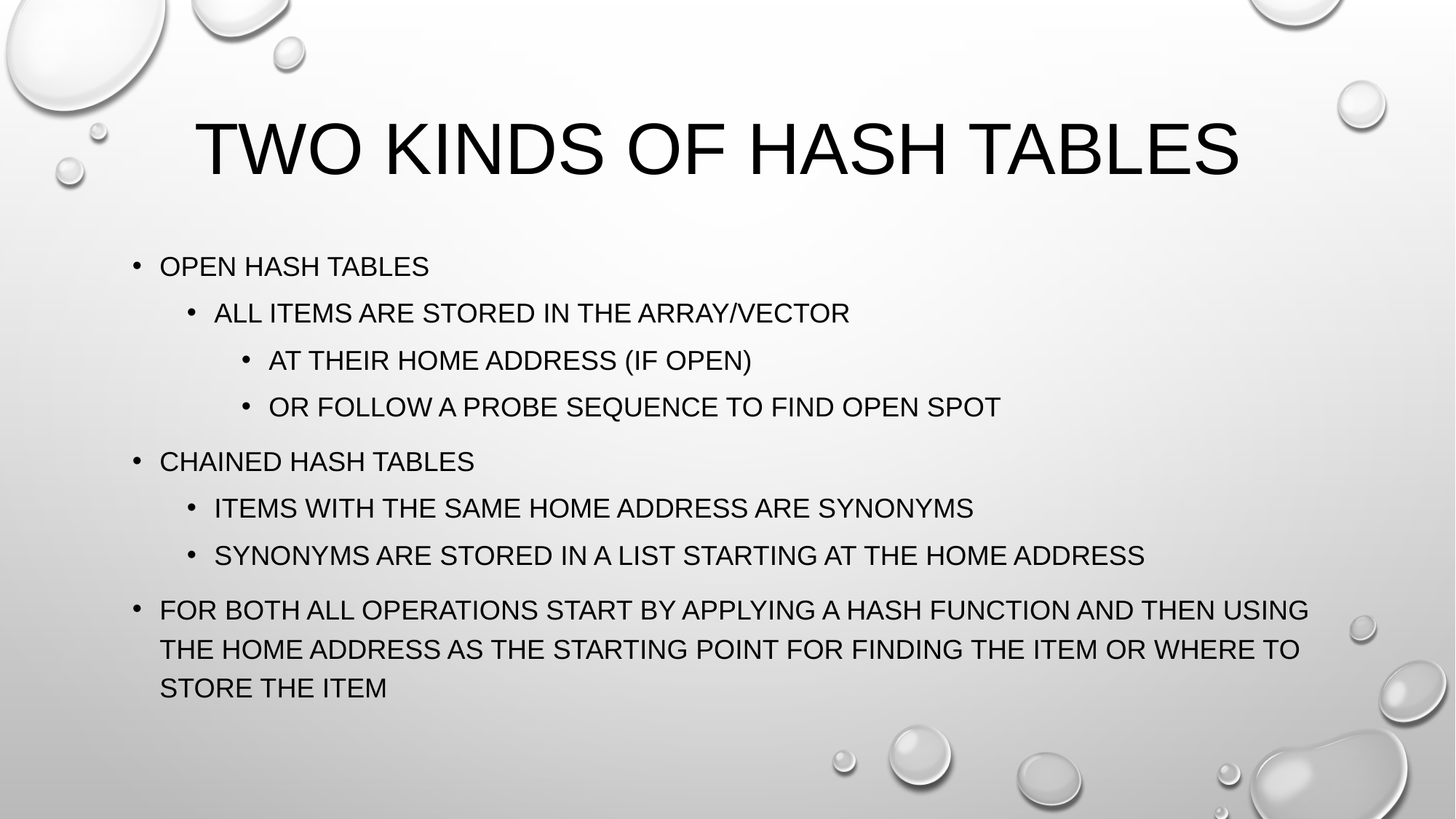

# Two kinds of hash tables
Open hash tables
All items are stored in the array/vector
at their home address (if open)
or follow a probe sequence to find open spot
Chained hash tables
Items with the same home address are synonyms
Synonyms are stored in a list starting at the home address
For both all operations start by applying a hash function and then using the home address as the starting point for finding the item or where to store the item